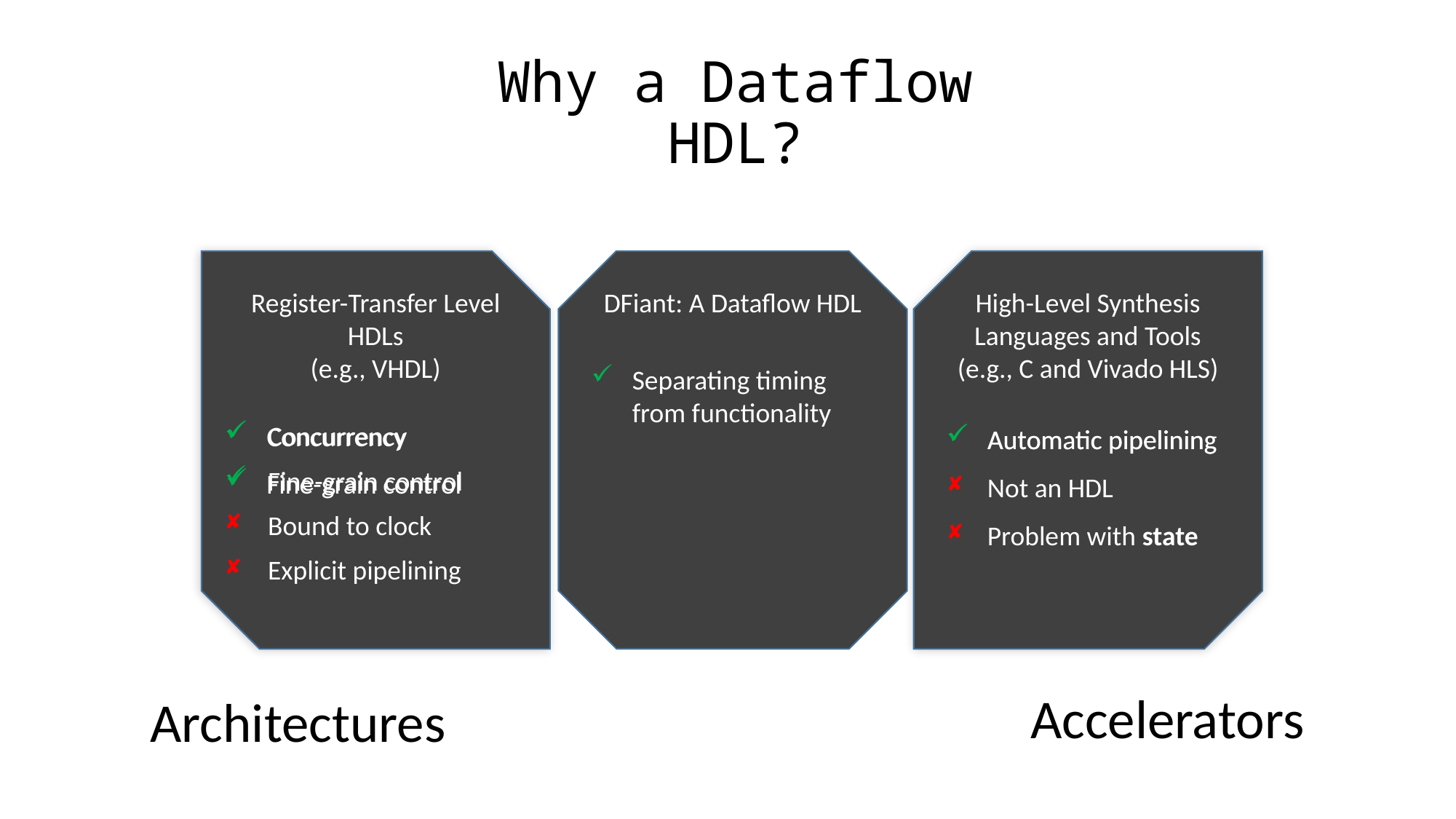

# Why a Dataflow HDL?
Register-Transfer Level HDLs
(e.g., VHDL)

DFiant: A Dataflow HDL
High-Level Synthesis Languages and Tools
(e.g., C and Vivado HLS)
PyRTL
MyHDL
LegUp
OpenDF
HercuLeS
OpenCL
CatapultC
ROCCC
Bluespec
Synflow Cx
VeriScala
Chisel
SpinalHDL
Separating timing from functionality
Concurrency
Fine-grain control
Concurrency
Fine-grain control
Bound to clock
Explicit pipelining
Automatic pipelining
Not an HDL
Problem with state
Automatic pipelining
Accelerators
Architectures